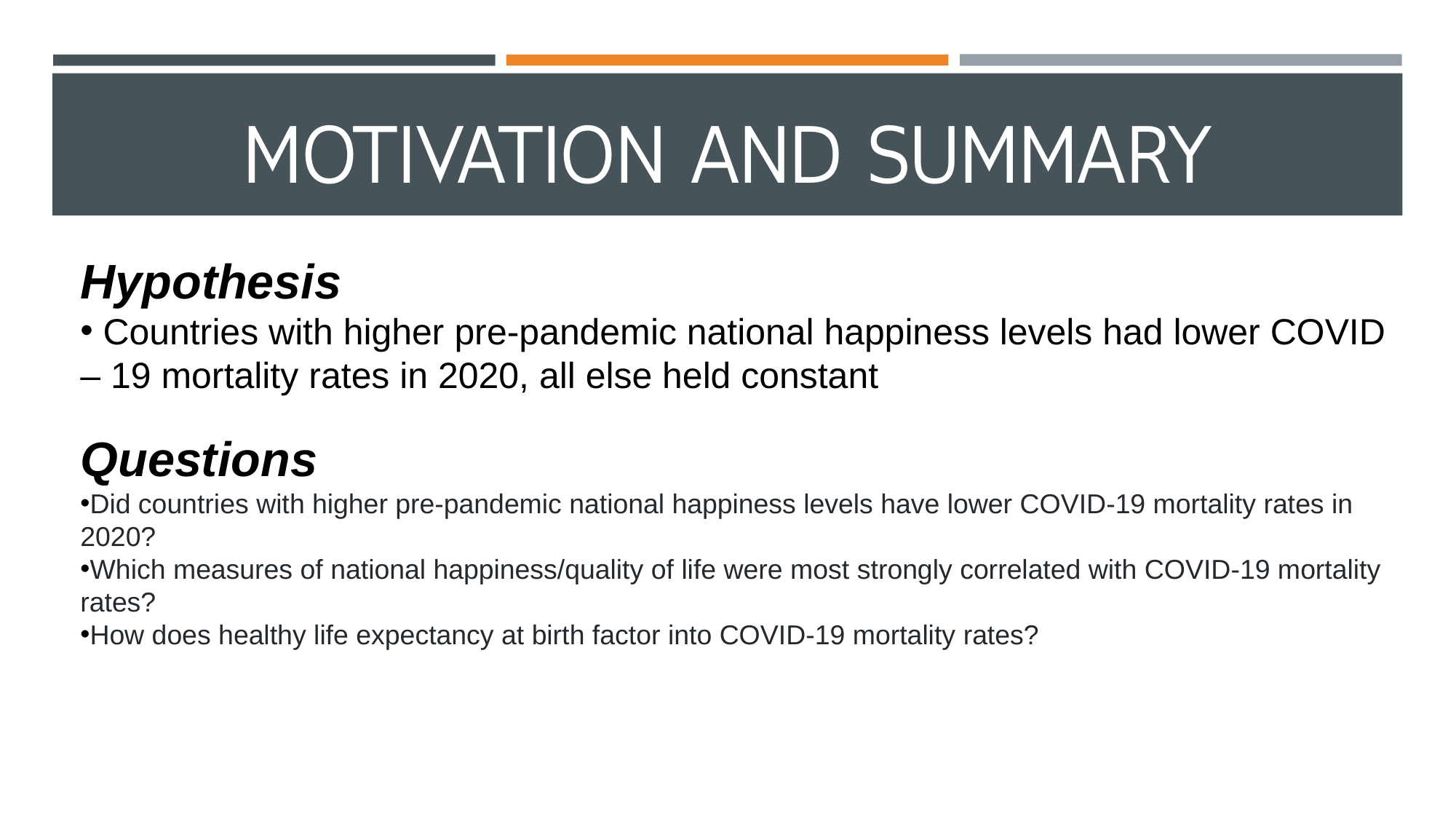

# MOTIVATION AND SUMMARY
Hypothesis
 Countries with higher pre-pandemic national happiness levels had lower COVID – 19 mortality rates in 2020, all else held constant

Questions
Did countries with higher pre-pandemic national happiness levels have lower COVID-19 mortality rates in 2020?
Which measures of national happiness/quality of life were most strongly correlated with COVID-19 mortality rates?
How does healthy life expectancy at birth factor into COVID-19 mortality rates?